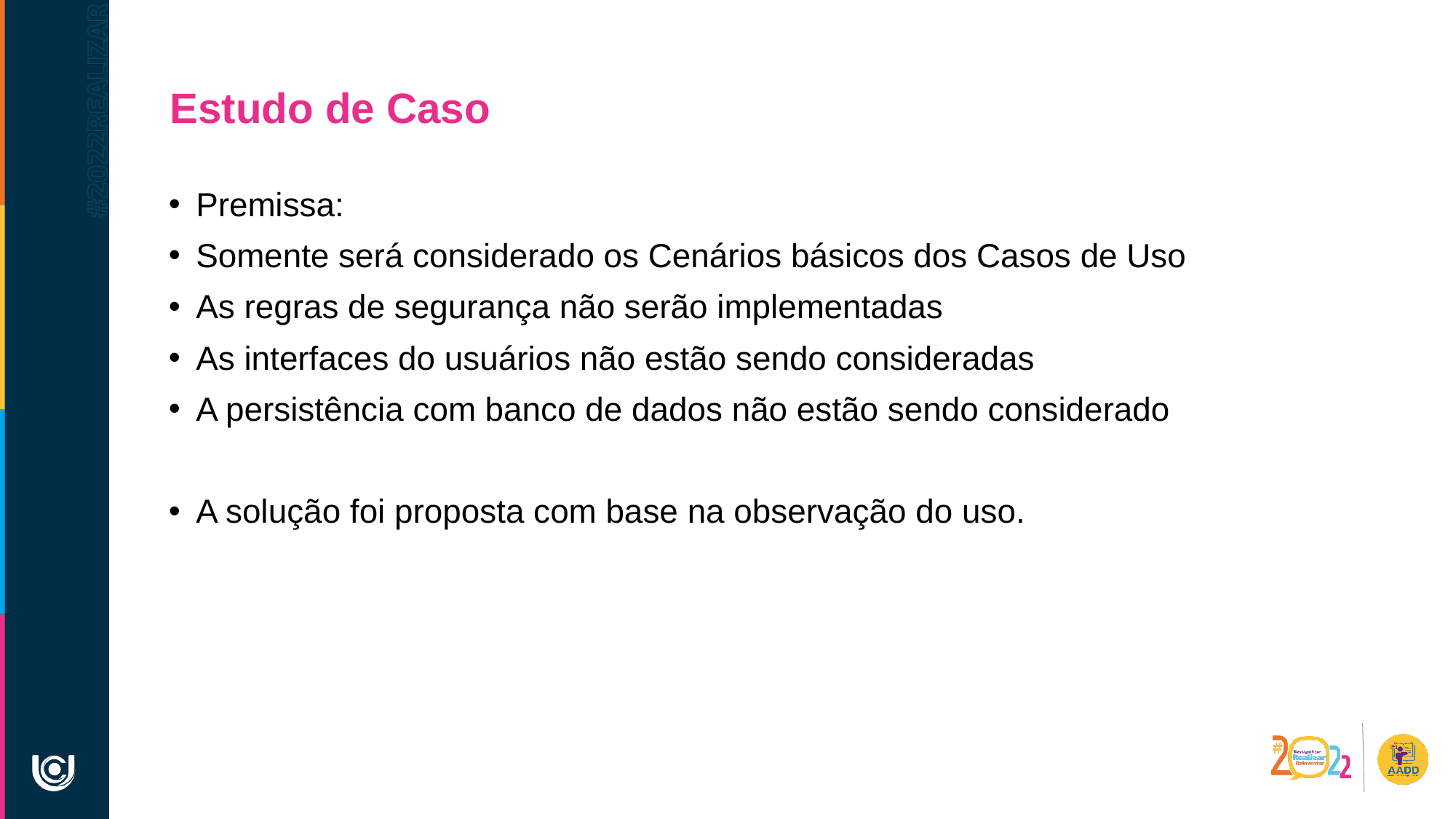

# Estudo de Caso
Premissa:
Somente será considerado os Cenários básicos dos Casos de Uso
As regras de segurança não serão implementadas
As interfaces do usuários não estão sendo consideradas
A persistência com banco de dados não estão sendo considerado

A solução foi proposta com base na observação do uso.